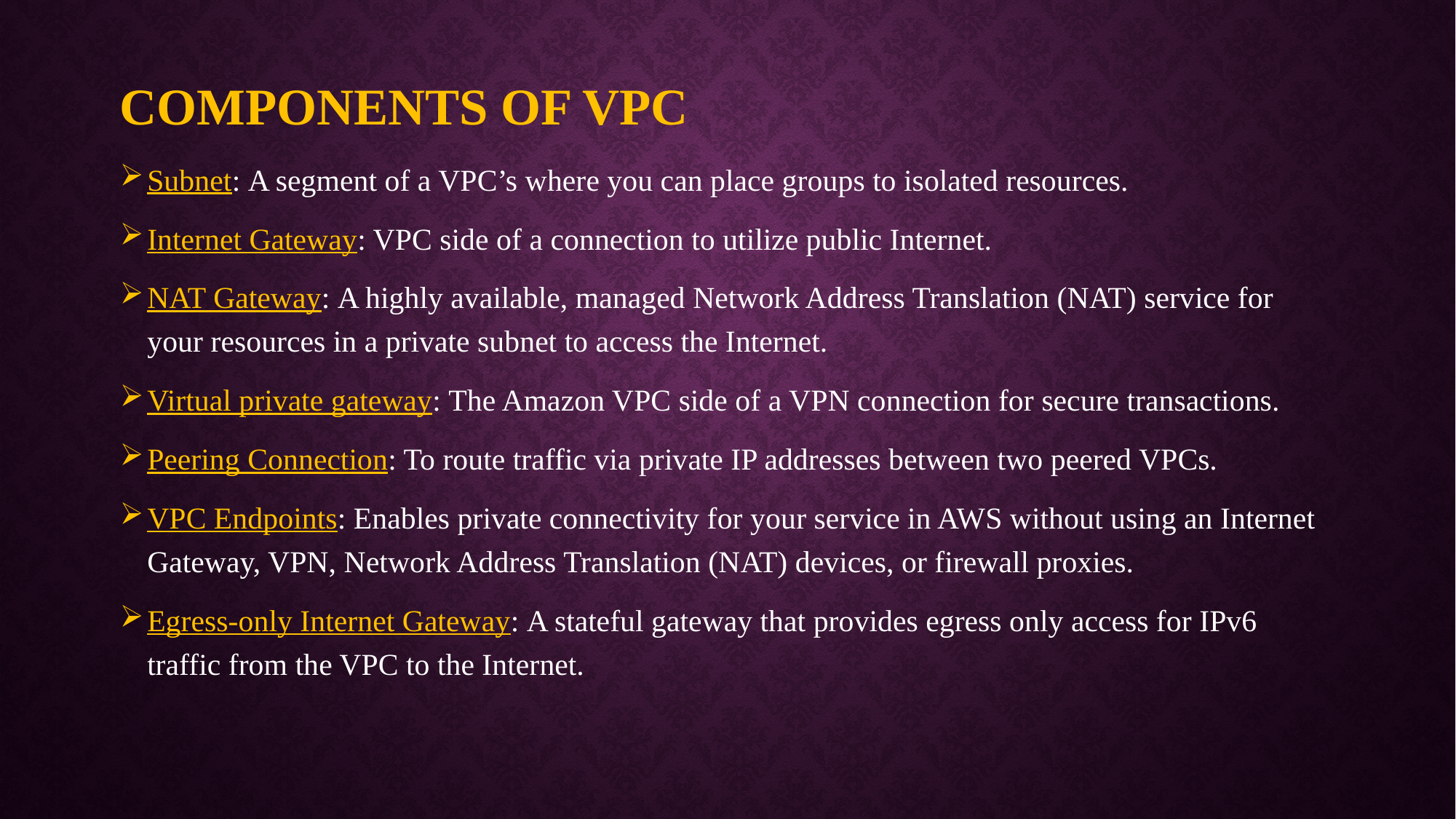

# Components of VPC
Subnet: A segment of a VPC’s where you can place groups to isolated resources.
Internet Gateway: VPC side of a connection to utilize public Internet.
NAT Gateway: A highly available, managed Network Address Translation (NAT) service for your resources in a private subnet to access the Internet.
Virtual private gateway: The Amazon VPC side of a VPN connection for secure transactions.
Peering Connection: To route traffic via private IP addresses between two peered VPCs.
VPC Endpoints: Enables private connectivity for your service in AWS without using an Internet Gateway, VPN, Network Address Translation (NAT) devices, or firewall proxies.
Egress-only Internet Gateway: A stateful gateway that provides egress only access for IPv6 traffic from the VPC to the Internet.